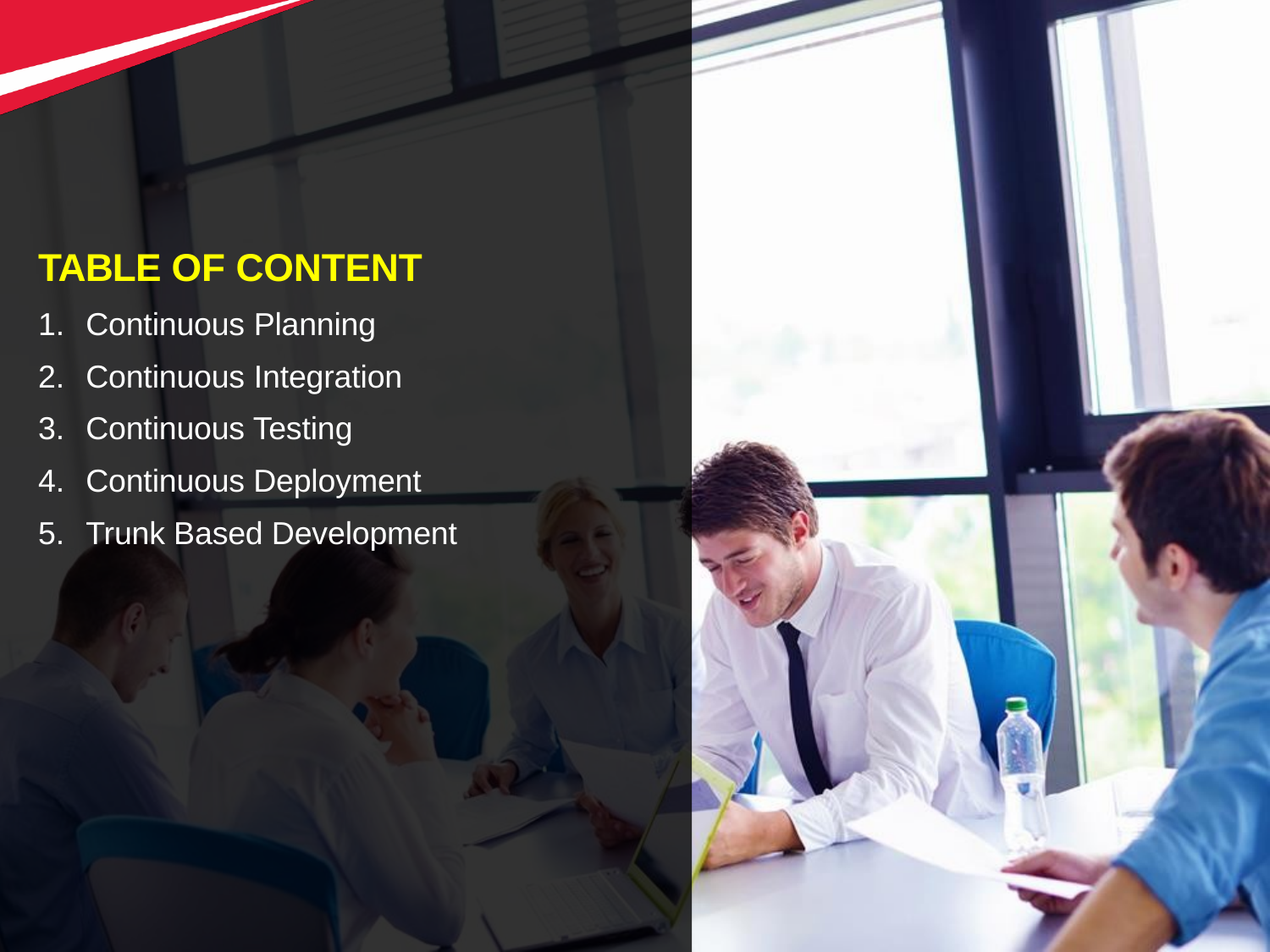

# TABLE OF CONTENT
Continuous Planning
Continuous Integration
Continuous Testing
Continuous Deployment
Trunk Based Development